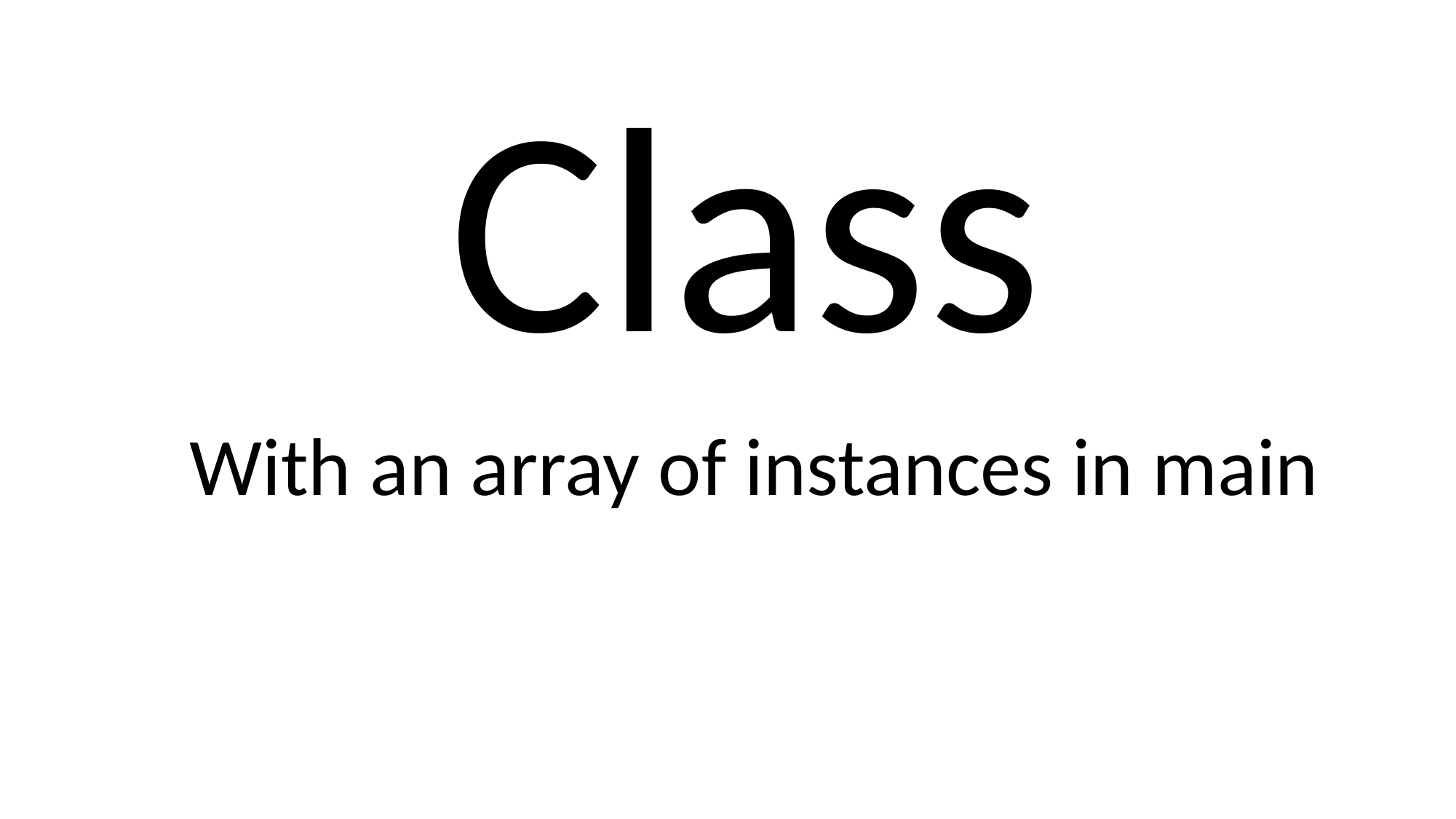

# Class
With an array of instances in main